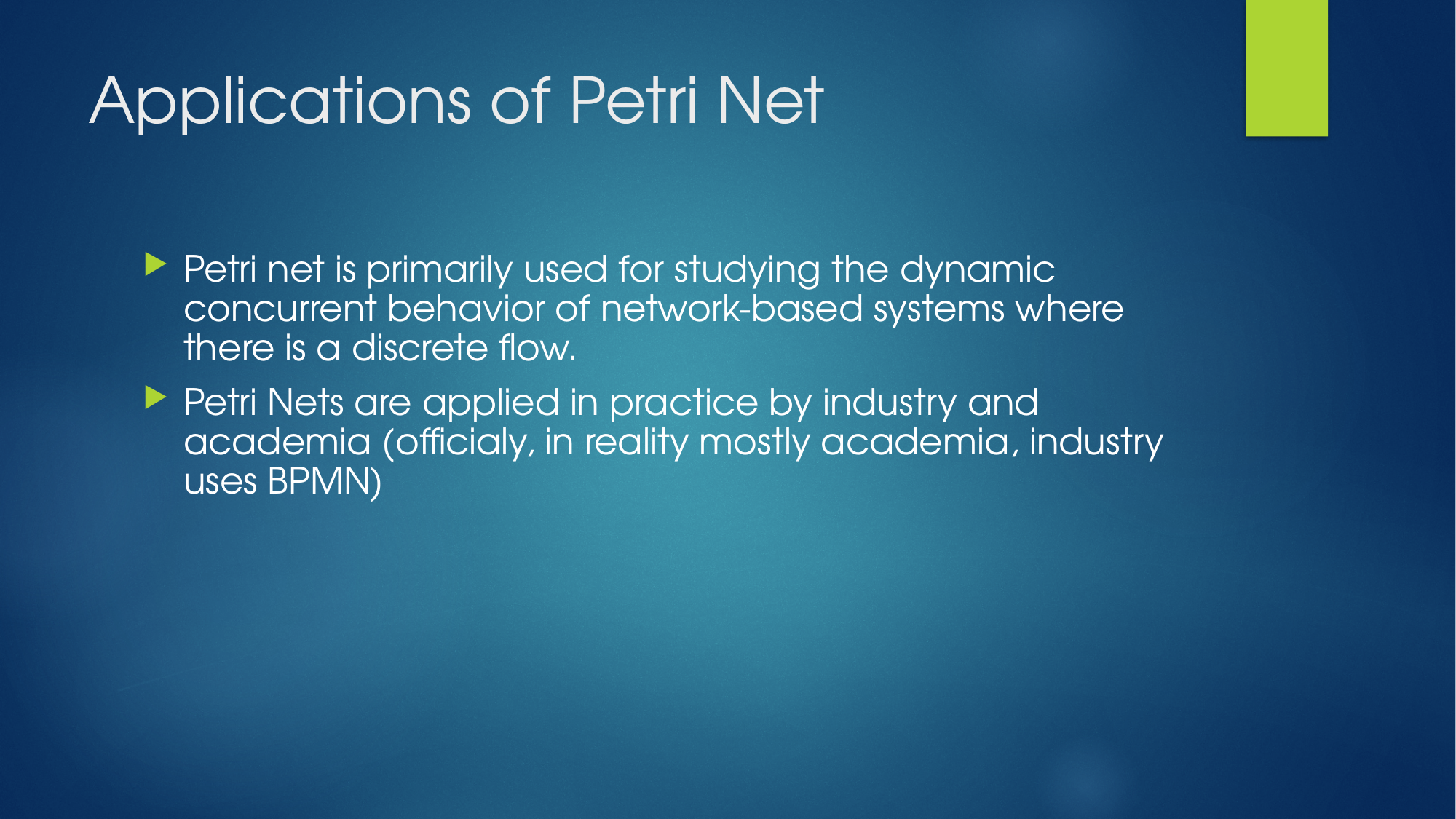

# Applications of Petri Net
Petri net is primarily used for studying the dynamic concurrent behavior of network-based systems where there is a discrete flow.
Petri Nets are applied in practice by industry and academia (officialy, in reality mostly academia, industry uses BPMN)